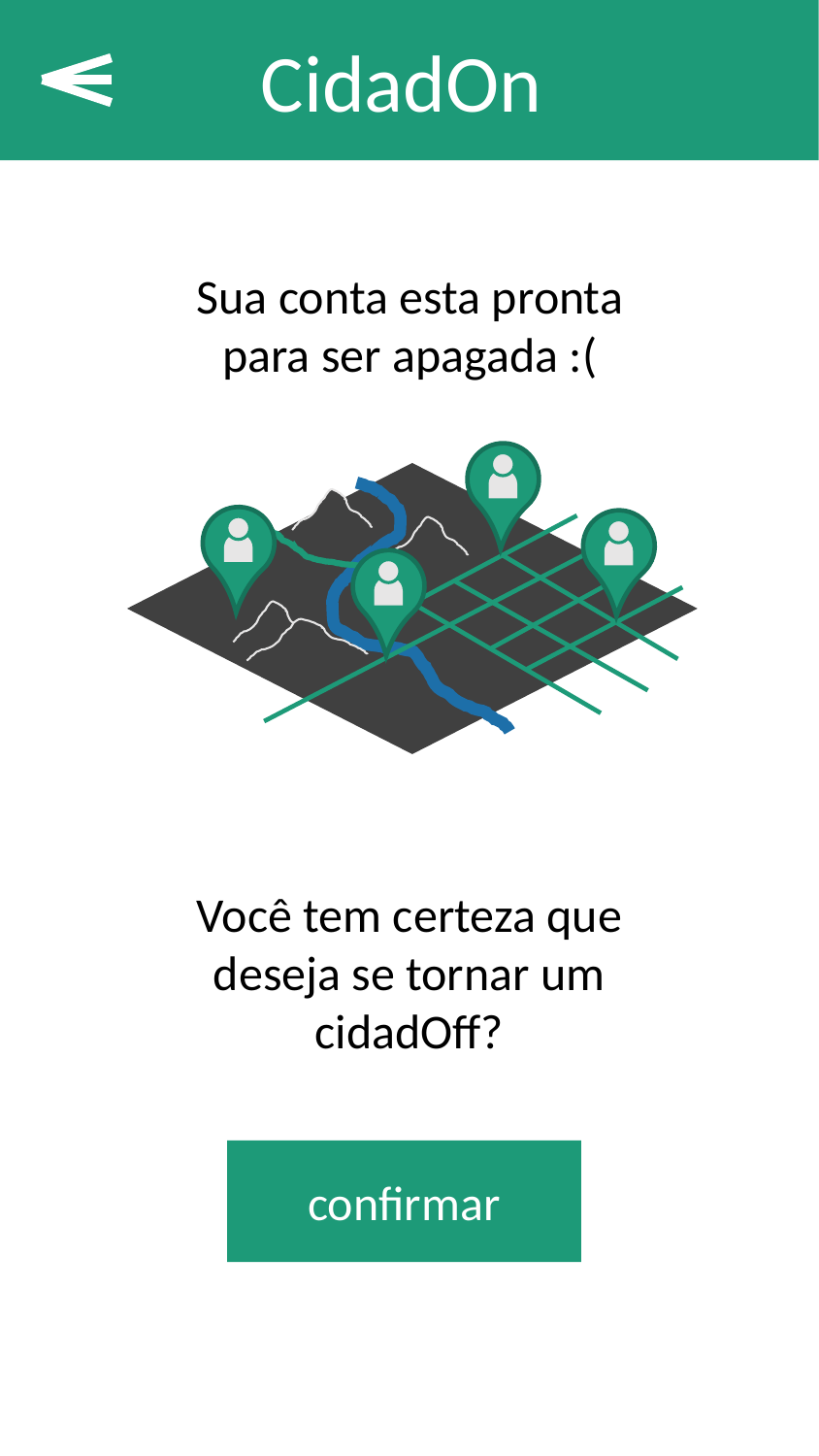

CidadOn
Sua conta esta pronta para ser apagada :(

Você tem certeza que deseja se tornar um cidadOff?
confirmar